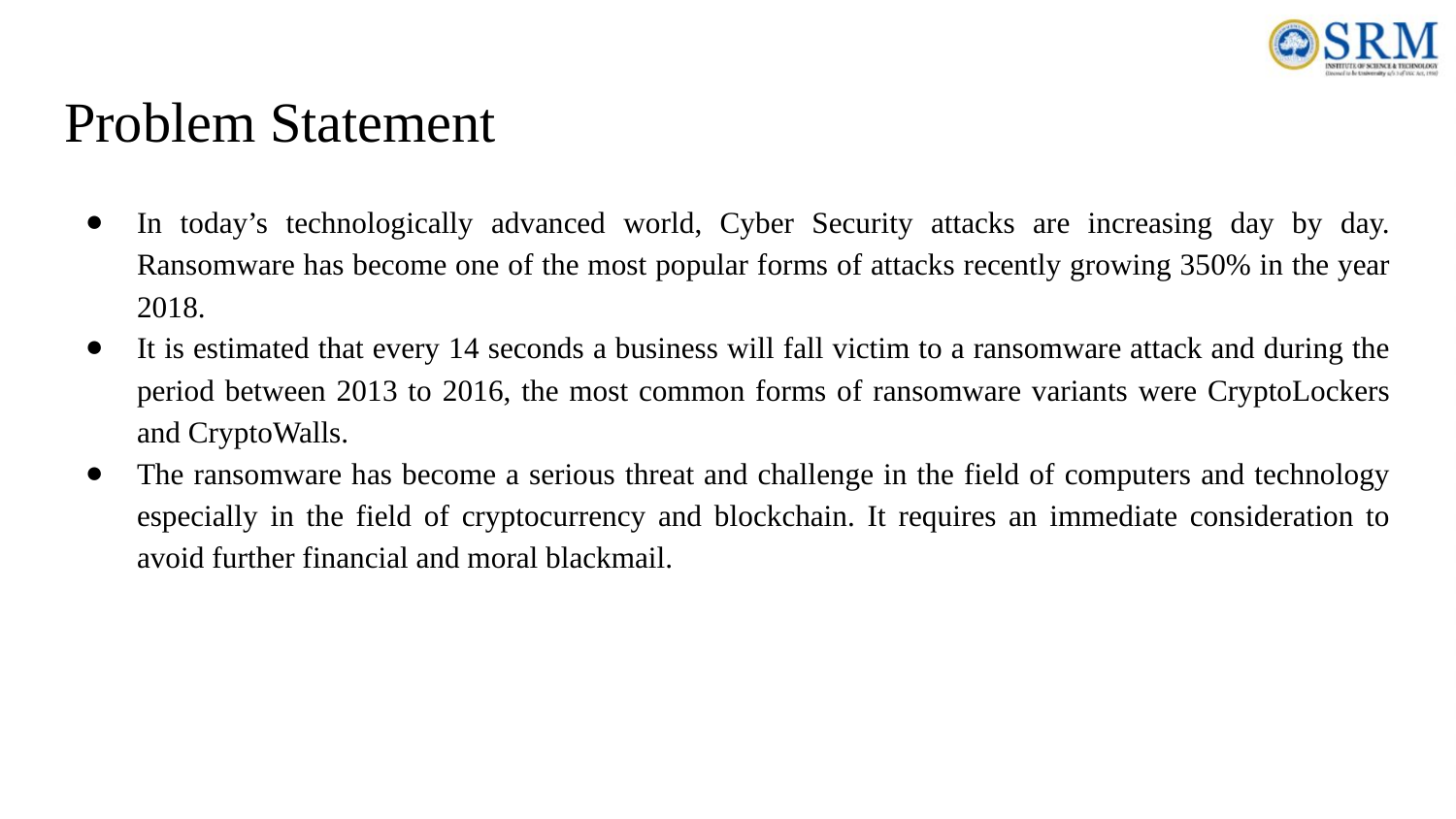

# Problem Statement
In today’s technologically advanced world, Cyber Security attacks are increasing day by day. Ransomware has become one of the most popular forms of attacks recently growing 350% in the year 2018.
It is estimated that every 14 seconds a business will fall victim to a ransomware attack and during the period between 2013 to 2016, the most common forms of ransomware variants were CryptoLockers and CryptoWalls.
The ransomware has become a serious threat and challenge in the field of computers and technology especially in the field of cryptocurrency and blockchain. It requires an immediate consideration to avoid further financial and moral blackmail.